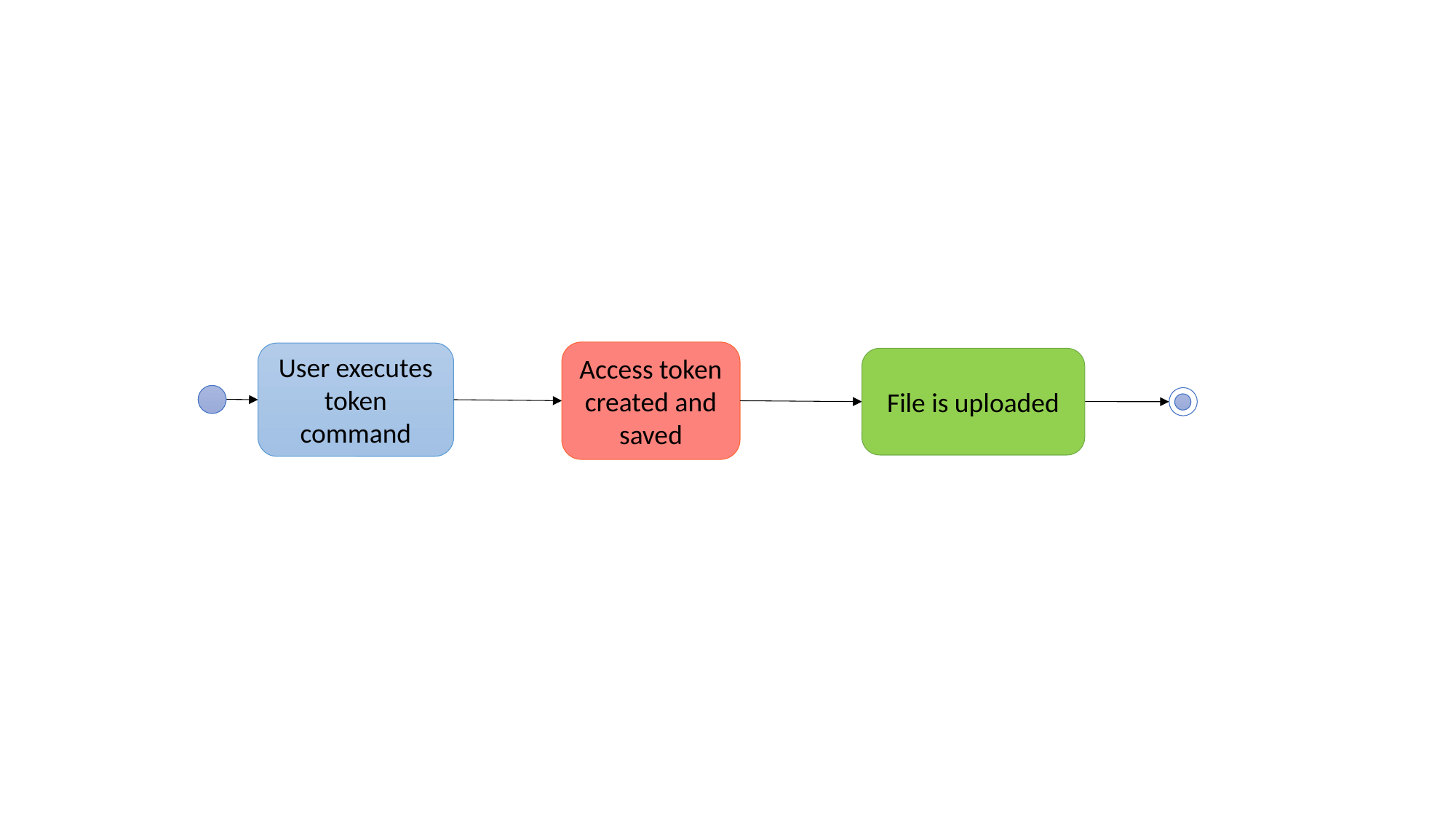

Access token created and saved
User executes token command
File is uploaded